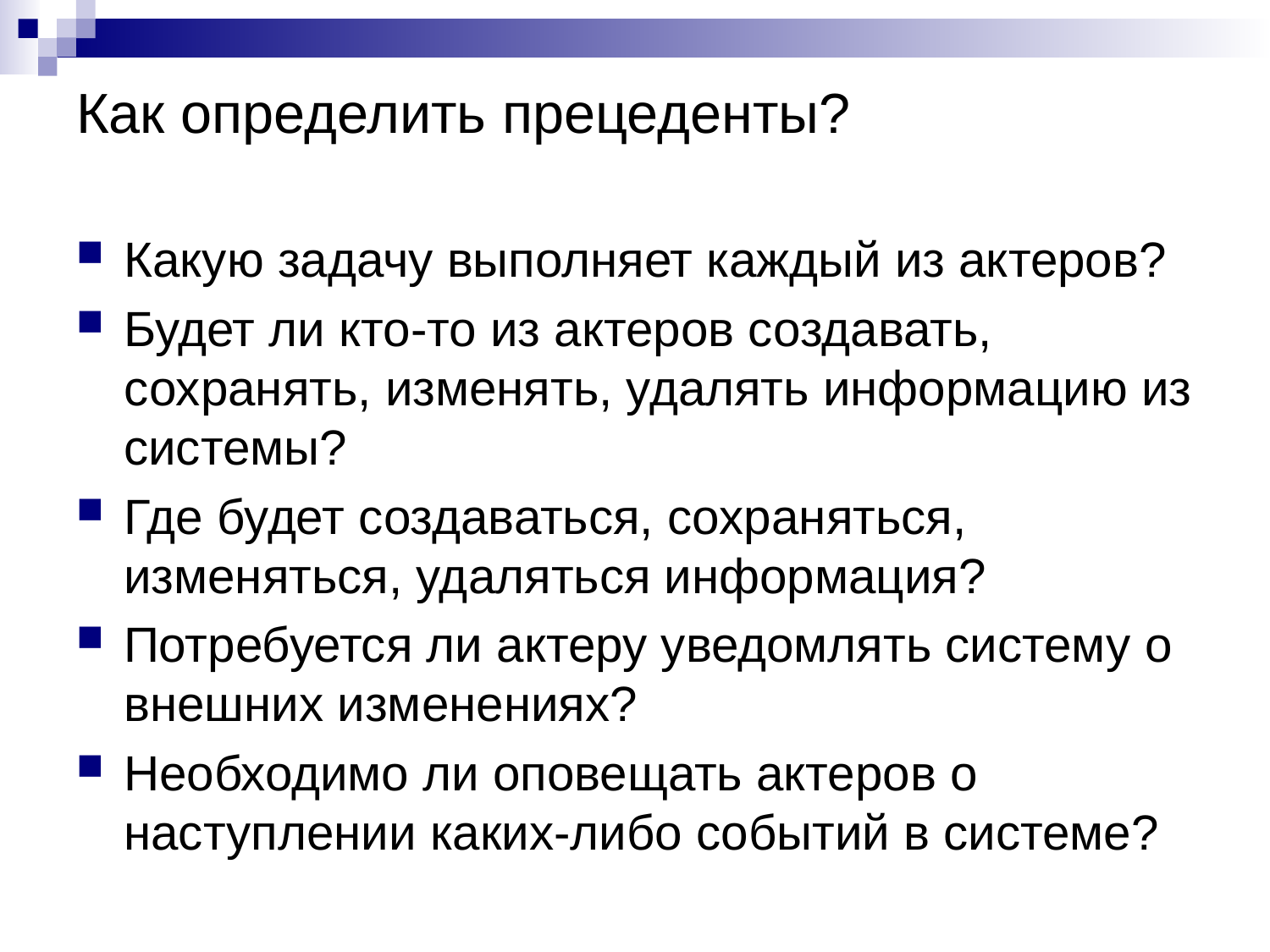

# Как определить прецеденты?
Какую задачу выполняет каждый из актеров?
Будет ли кто-то из актеров создавать, сохранять, изменять, удалять информацию из системы?
Где будет создаваться, сохраняться, изменяться, удаляться информация?
Потребуется ли актеру уведомлять систему о внешних изменениях?
Необходимо ли оповещать актеров о наступлении каких-либо событий в системе?